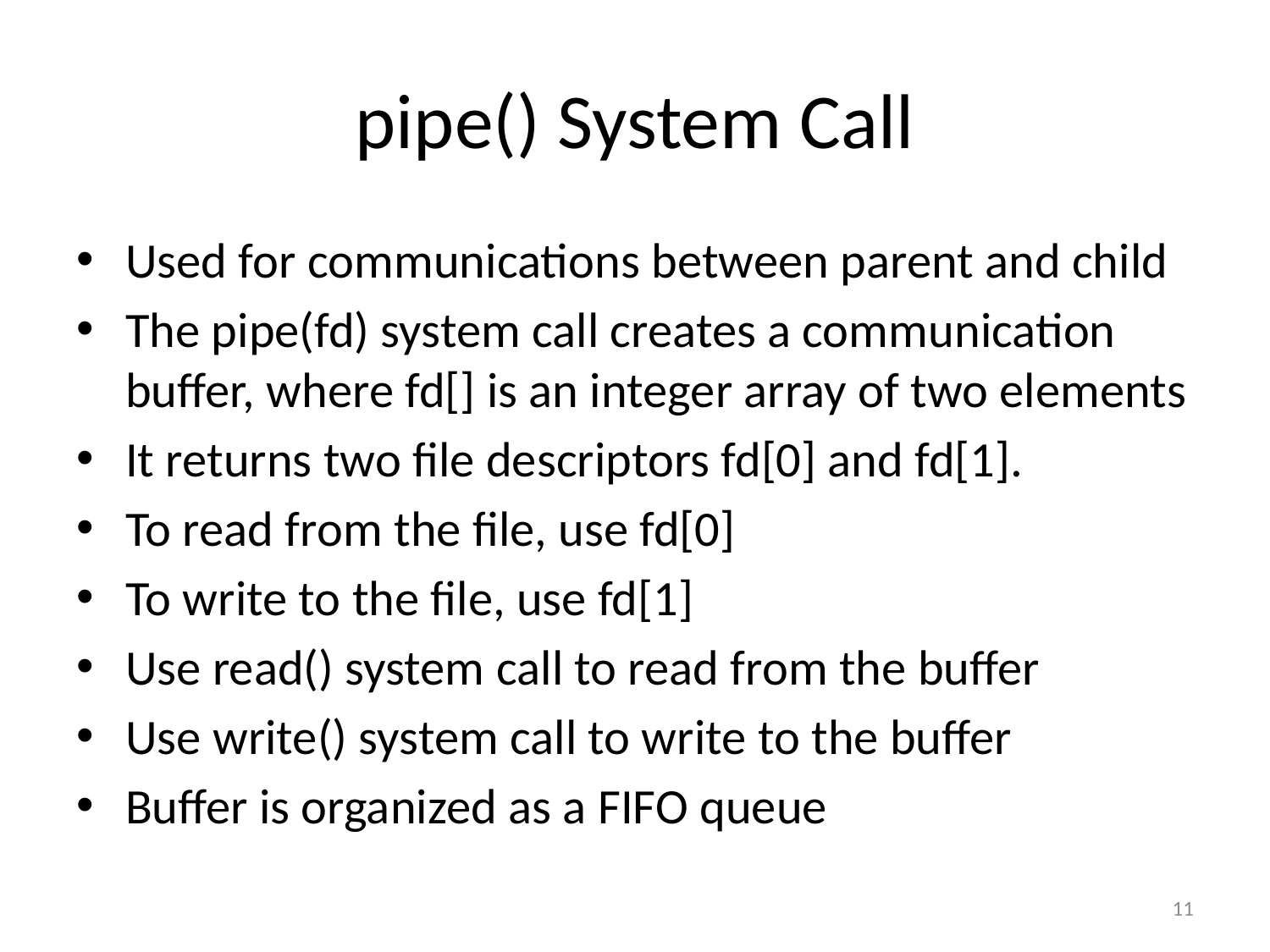

# pipe() System Call
Used for communications between parent and child
The pipe(fd) system call creates a communication buffer, where fd[] is an integer array of two elements
It returns two file descriptors fd[0] and fd[1].
To read from the file, use fd[0]
To write to the file, use fd[1]
Use read() system call to read from the buffer
Use write() system call to write to the buffer
Buffer is organized as a FIFO queue
11